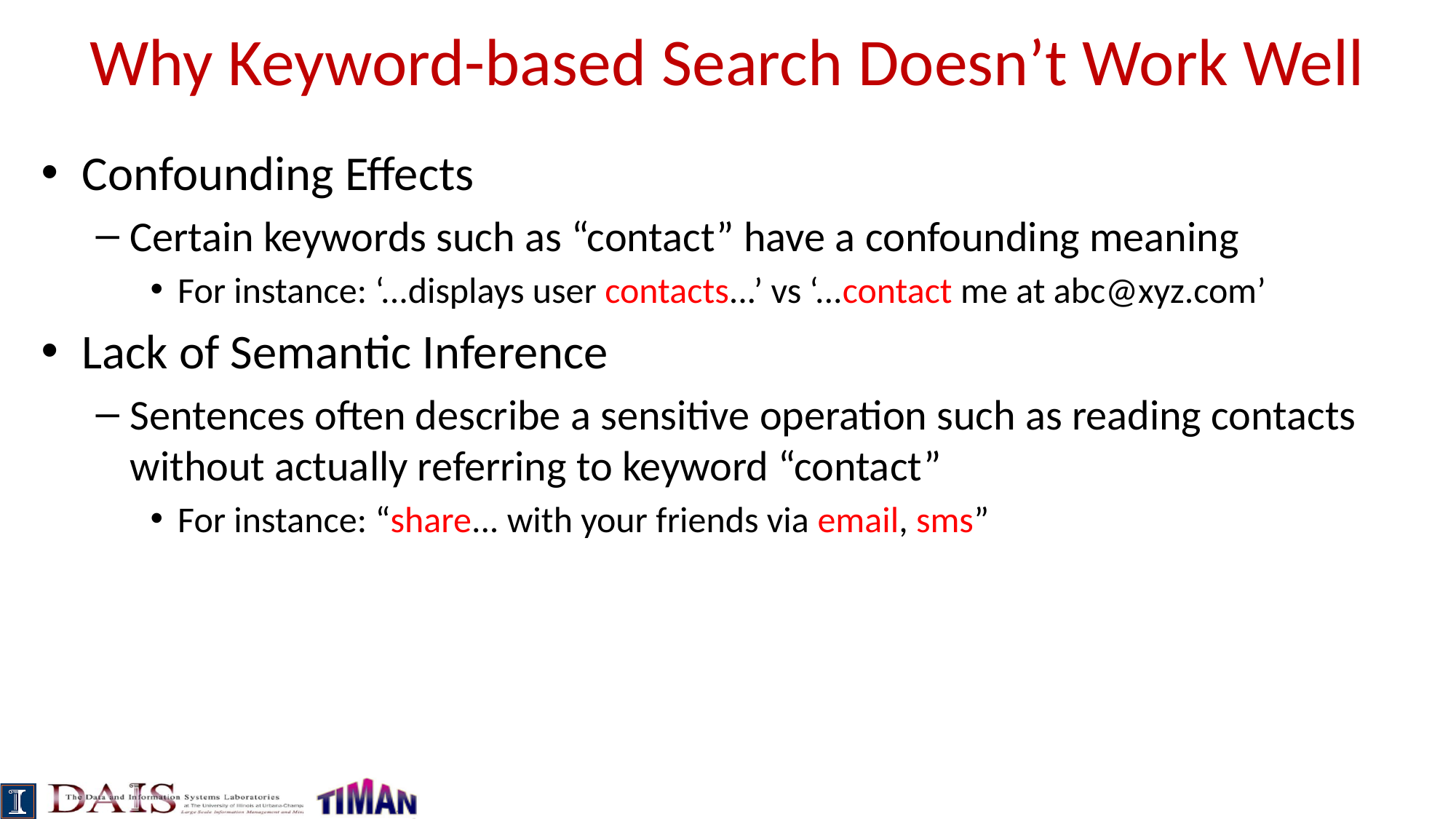

# Why Keyword-based Search Doesn’t Work Well
Confounding Effects
Certain keywords such as “contact” have a confounding meaning
For instance: ‘...displays user contacts...’ vs ‘...contact me at abc@xyz.com’
Lack of Semantic Inference
Sentences often describe a sensitive operation such as reading contacts without actually referring to keyword “contact”
For instance: “share... with your friends via email, sms”